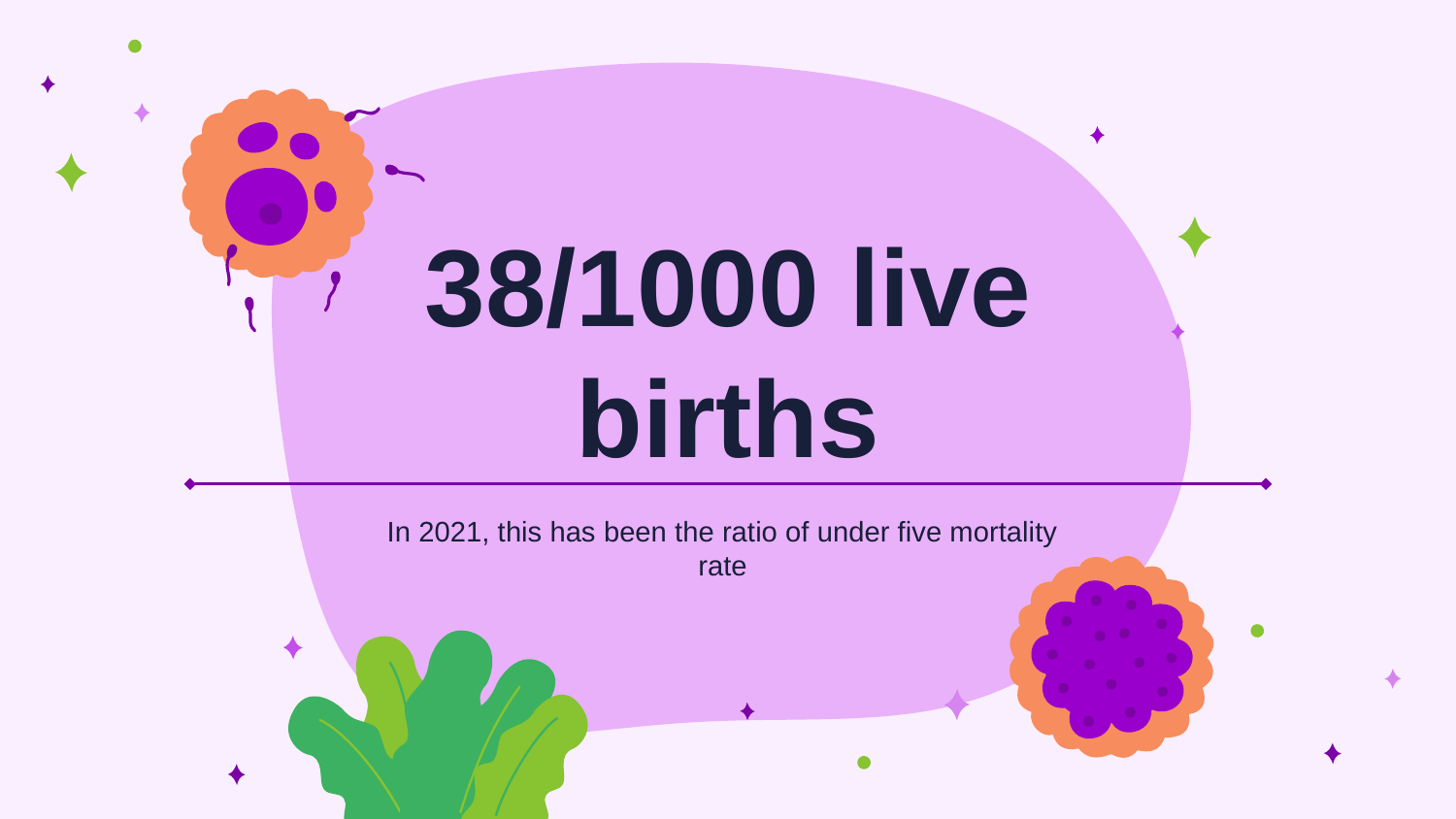

# 38/1000 live births

In 2021, this has been the ratio of under five mortality rate